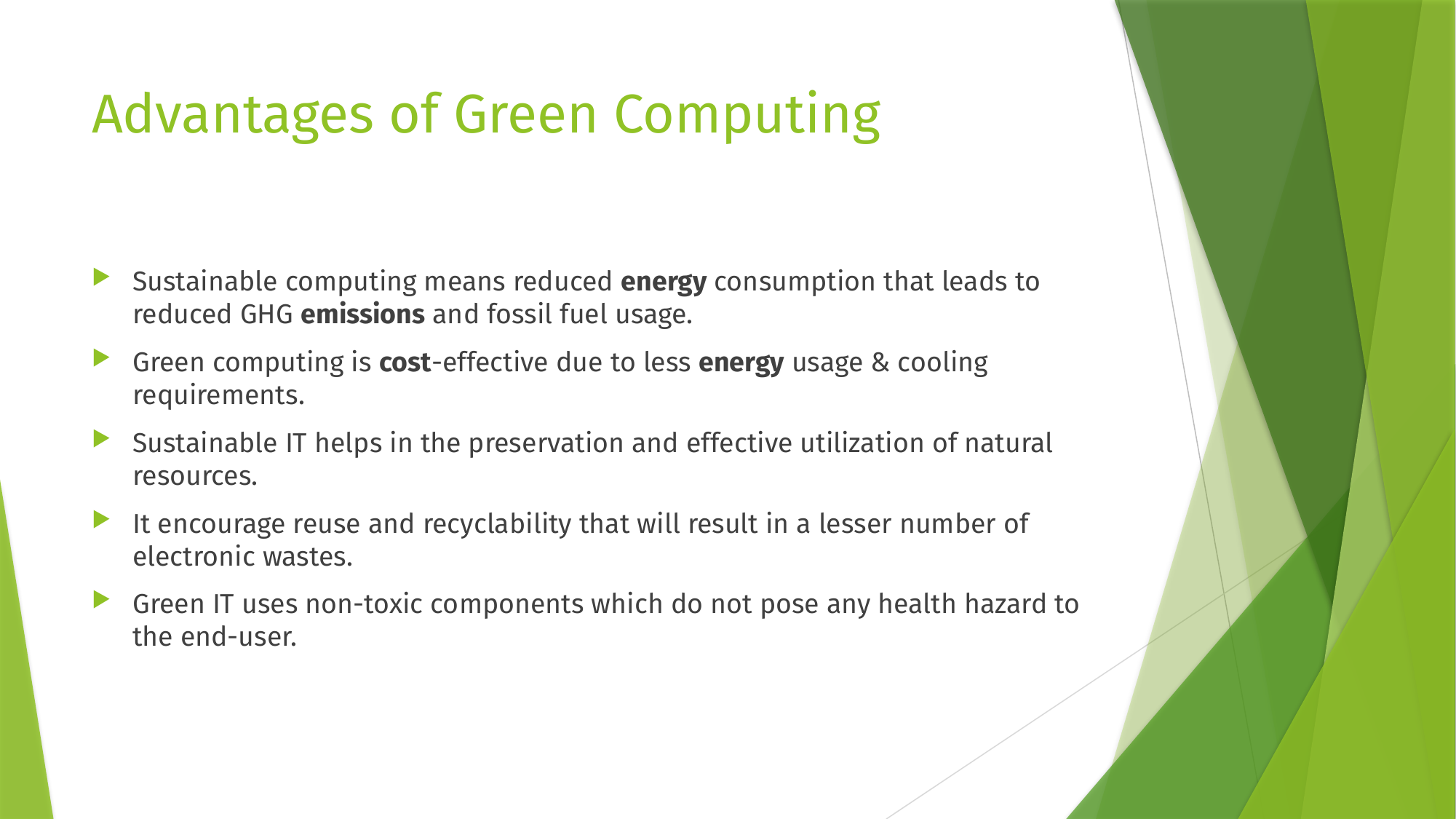

# Advantages of Green Computing
Sustainable computing means reduced energy consumption that leads to reduced GHG emissions and fossil fuel usage.
Green computing is cost-effective due to less energy usage & cooling requirements.
Sustainable IT helps in the preservation and effective utilization of natural resources.
It encourage reuse and recyclability that will result in a lesser number of electronic wastes.
Green IT uses non-toxic components which do not pose any health hazard to the end-user.